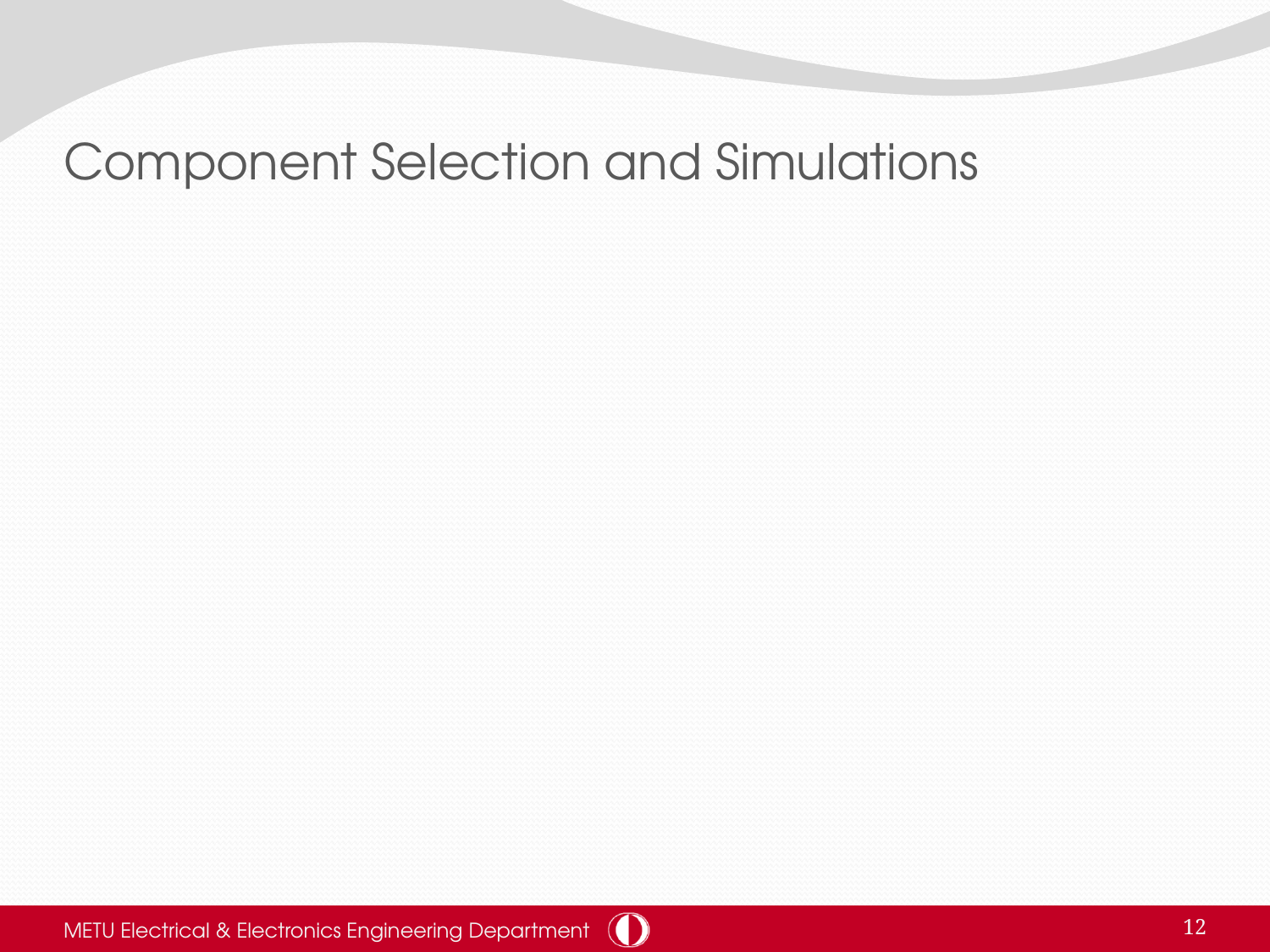

# Component Selection and Simulations

METU Electrical & Electronics Engineering Department
12